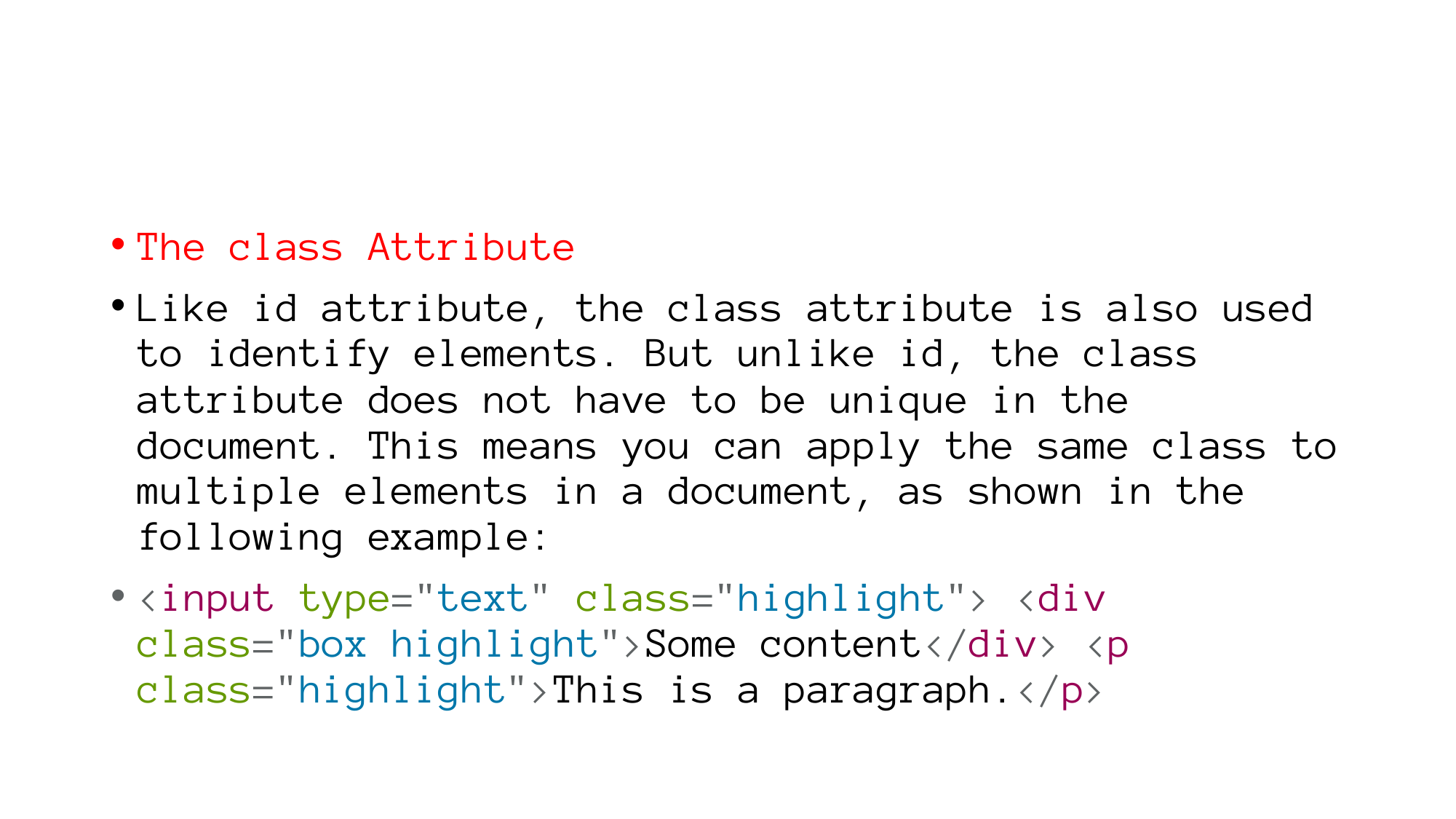

The class Attribute
Like id attribute, the class attribute is also used to identify elements. But unlike id, the class attribute does not have to be unique in the document. This means you can apply the same class to multiple elements in a document, as shown in the following example:
<input type="text" class="highlight"> <div class="box highlight">Some content</div> <p class="highlight">This is a paragraph.</p>